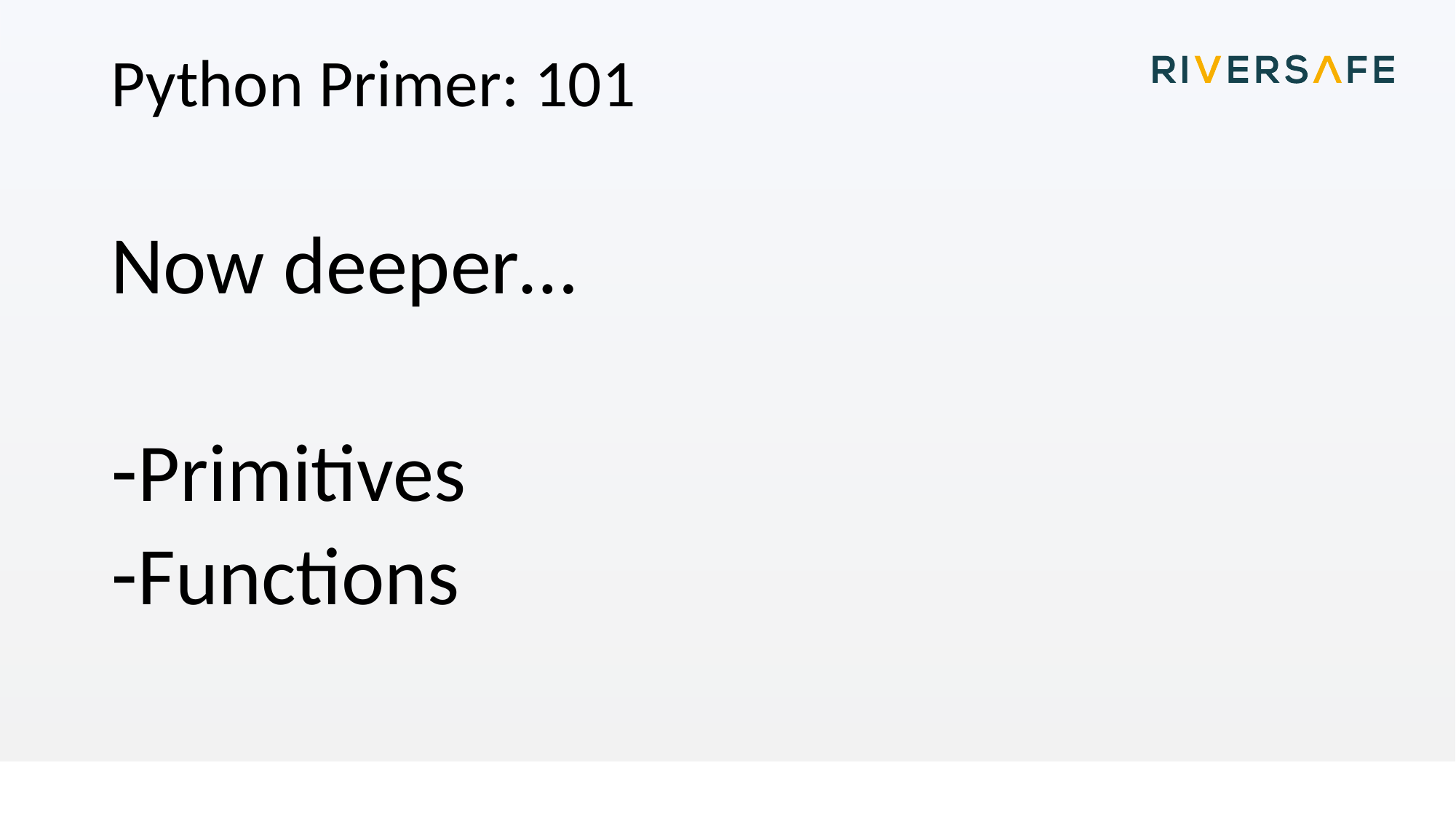

# Python Primer: 101
Now deeper…

Primitives
Functions